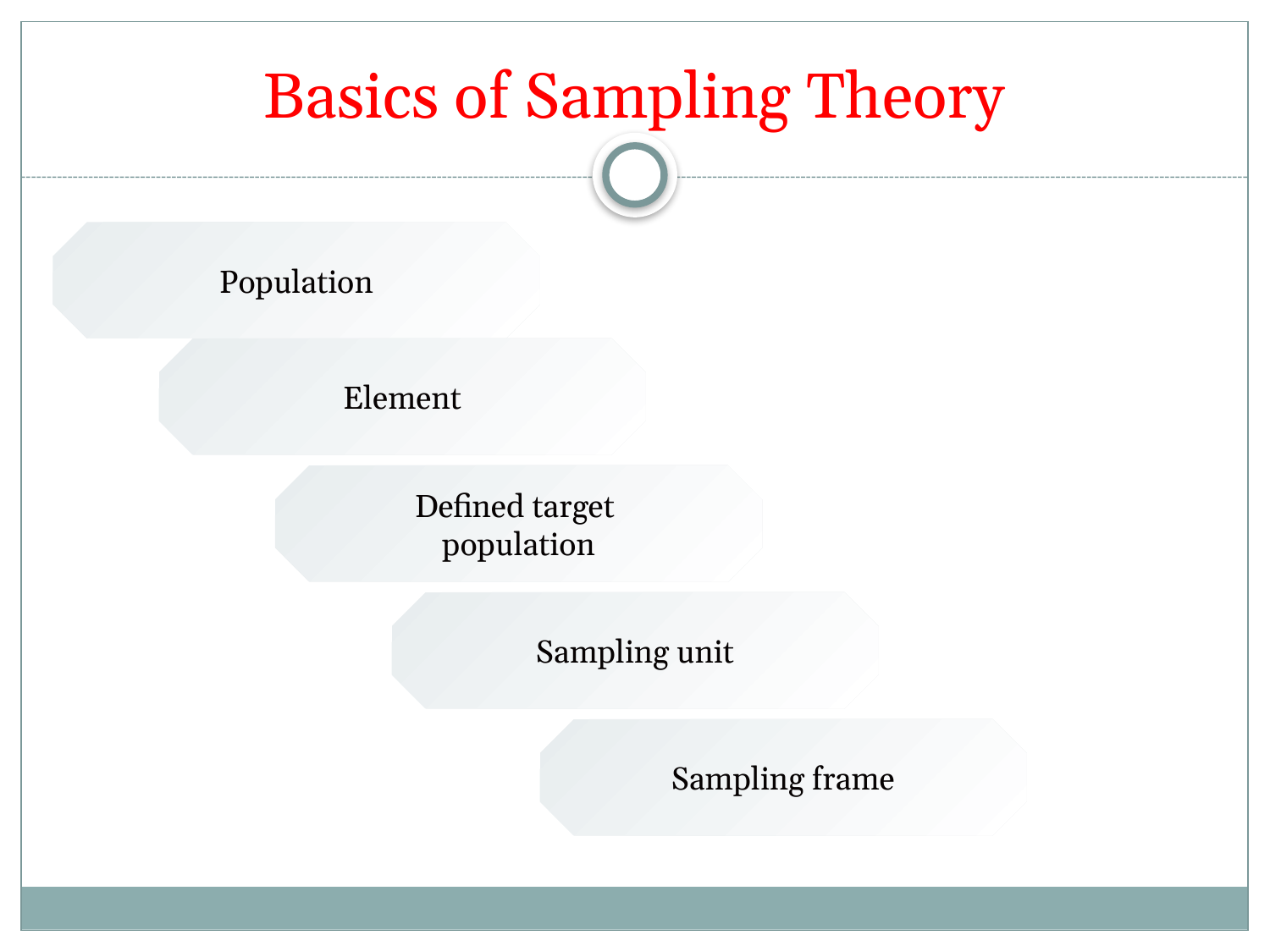

# Basics of Sampling Theory
Population
Element
Defined target
population
Sampling unit
Sampling frame